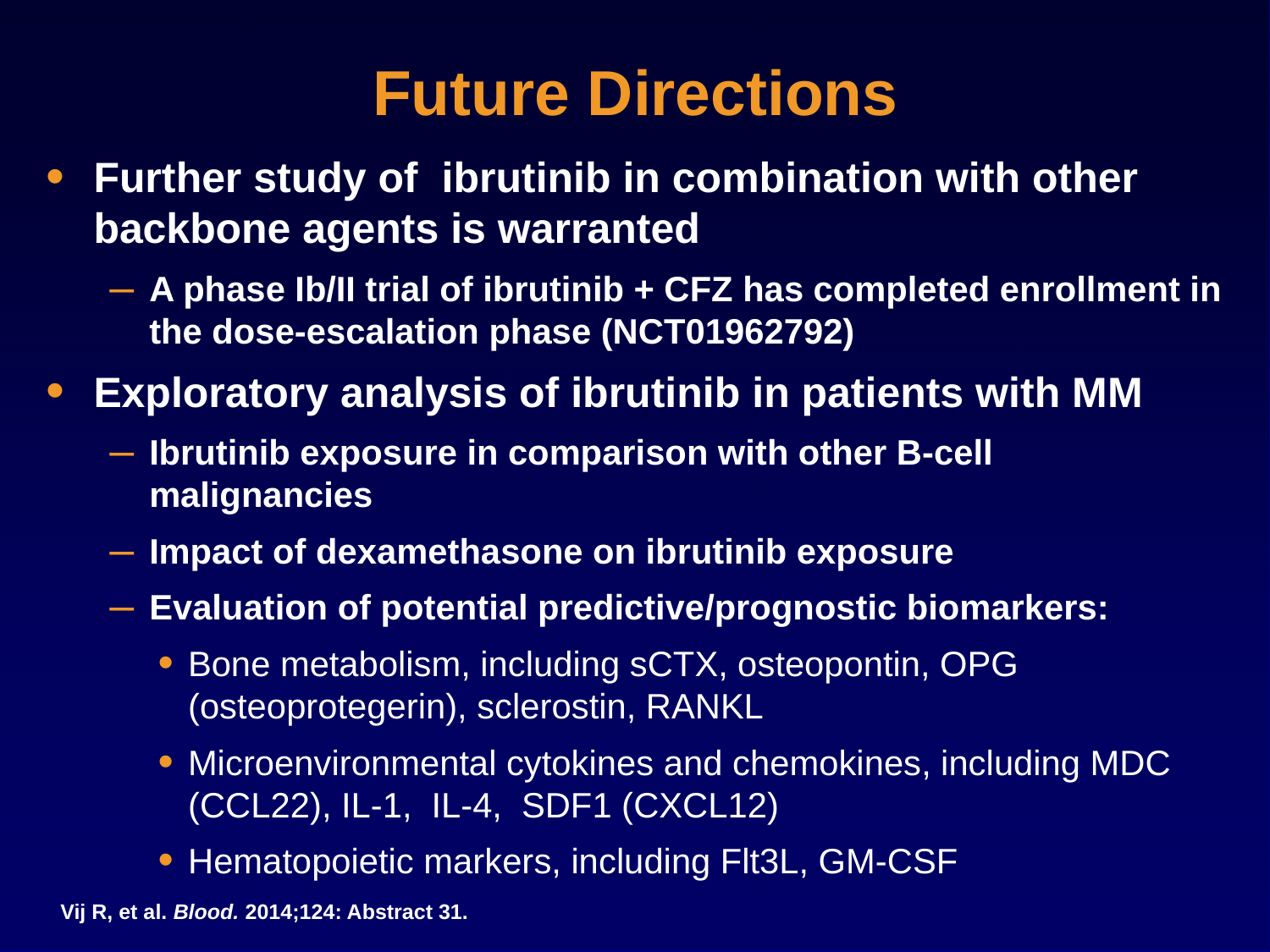

# Future Directions
Further study of  ibrutinib in combination with other backbone agents is warranted
A phase Ib/II trial of ibrutinib + CFZ has completed enrollment in the dose-escalation phase (NCT01962792)
Exploratory analysis of ibrutinib in patients with MM
Ibrutinib exposure in comparison with other B-cell malignancies
Impact of dexamethasone on ibrutinib exposure
Evaluation of potential predictive/prognostic biomarkers:
Bone metabolism, including sCTX, osteopontin, OPG (osteoprotegerin), sclerostin, RANKL
Microenvironmental cytokines and chemokines, including MDC (CCL22), IL-1,  IL-4,  SDF1 (CXCL12)
Hematopoietic markers, including Flt3L, GM-CSF
Vij R, et al. Blood. 2014;124: Abstract 31.